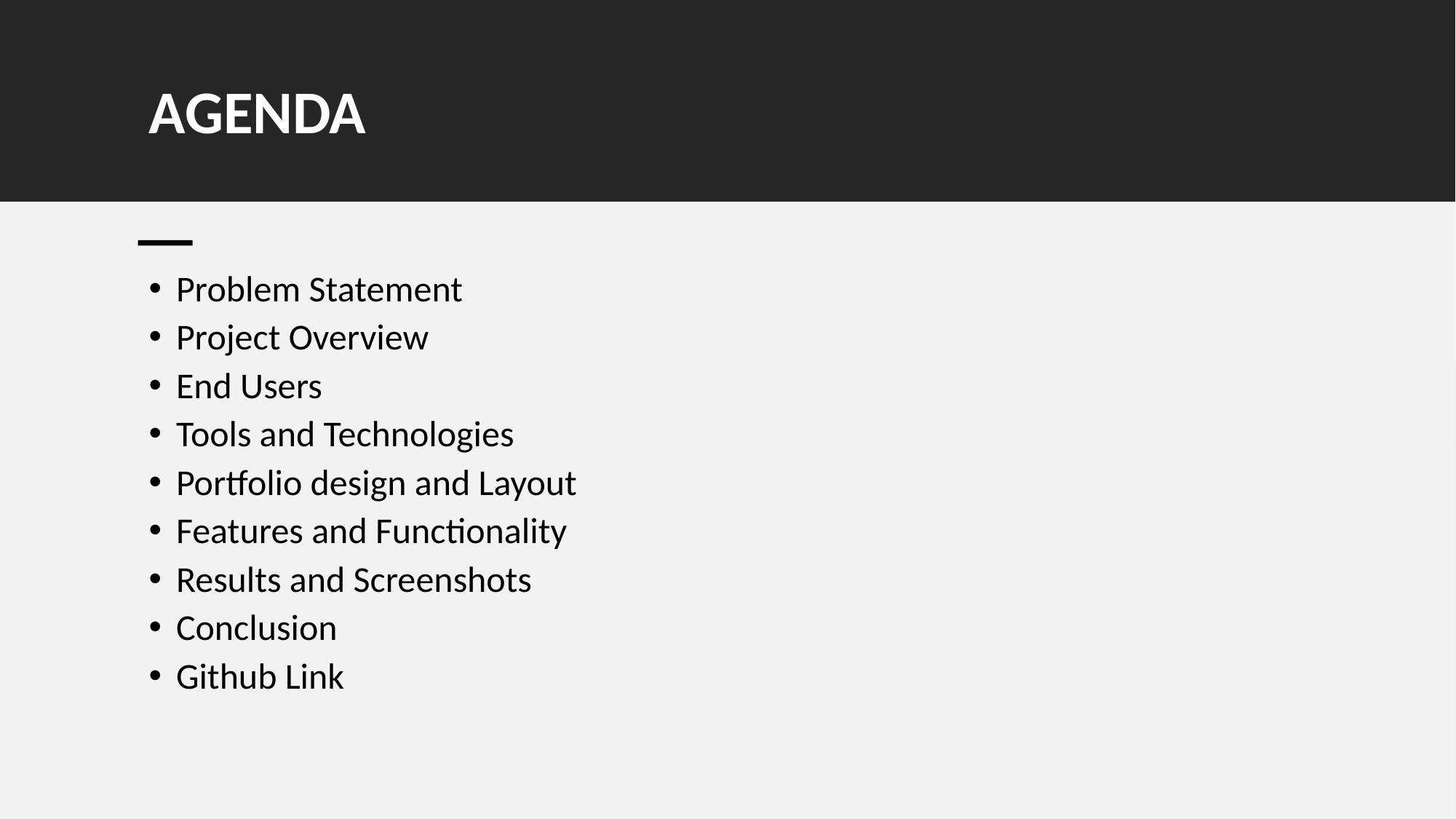

# AGENDA

Problem Statement​
Project Overview​
End Users​
Tools and Technologies​
Portfolio design and Layout​
Features and Functionality​
Results and Screenshots​
Conclusion​
Github Link​